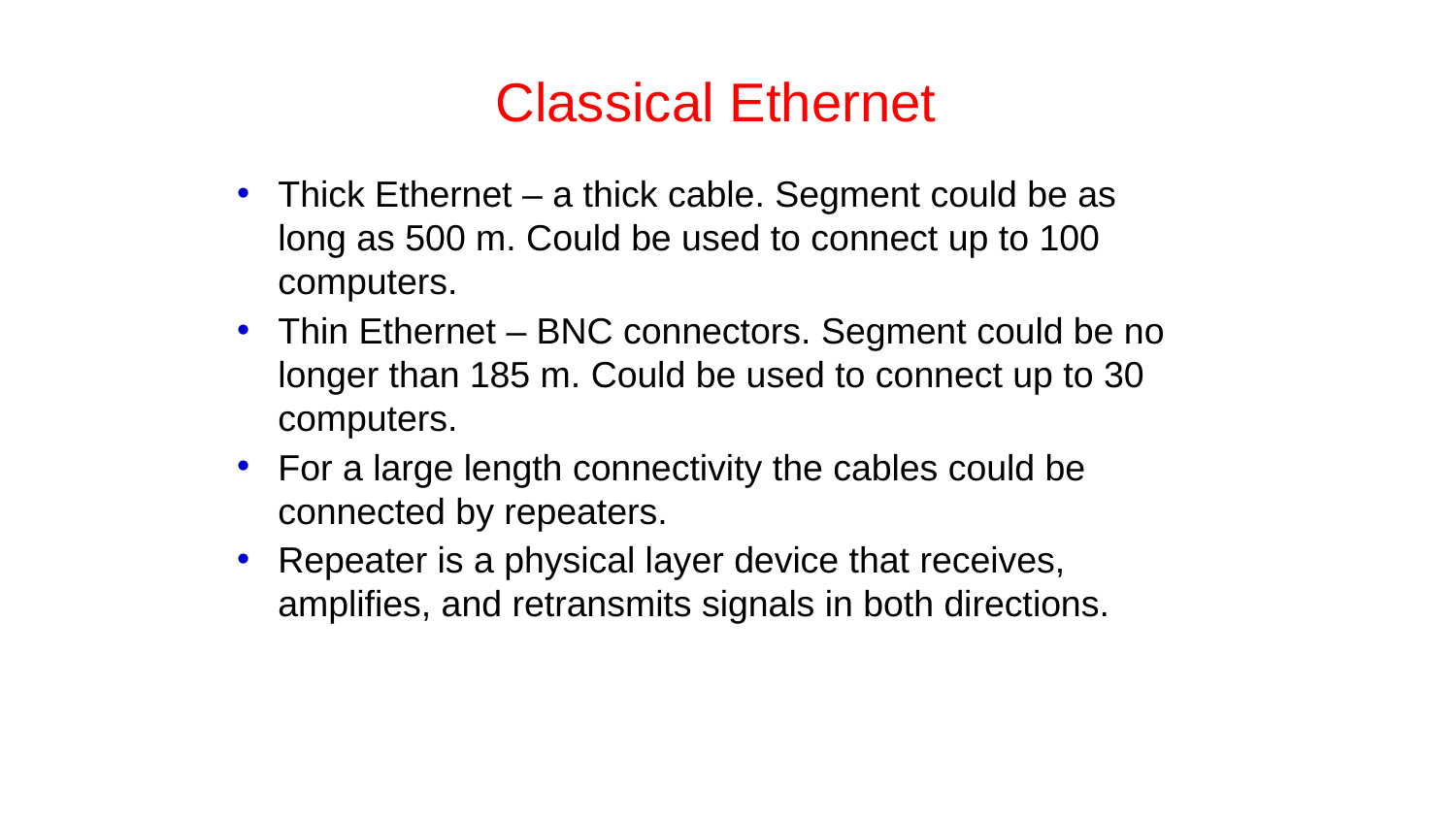

# Classical Ethernet
Thick Ethernet – a thick cable. Segment could be as long as 500 m. Could be used to connect up to 100 computers.
Thin Ethernet – BNC connectors. Segment could be no longer than 185 m. Could be used to connect up to 30 computers.
For a large length connectivity the cables could be connected by repeaters.
Repeater is a physical layer device that receives, amplifies, and retransmits signals in both directions.